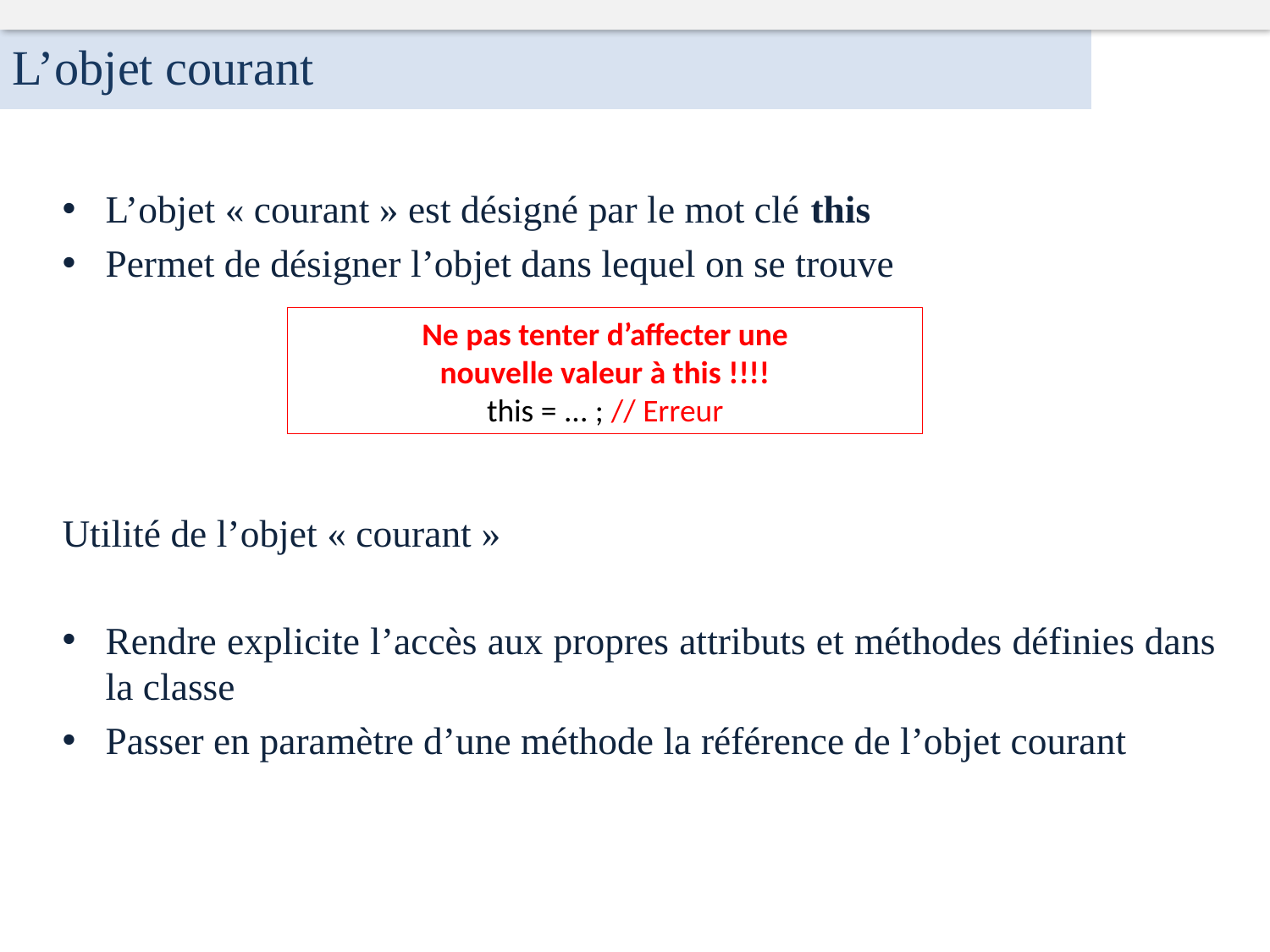

L’objet courant
L’objet « courant » est désigné par le mot clé this
Permet de désigner l’objet dans lequel on se trouve

Utilité de l’objet « courant »

Rendre explicite l’accès aux propres attributs et méthodes définies dans la classe
Passer en paramètre d’une méthode la référence de l’objet courant

Ne pas tenter d’affecter une
nouvelle valeur à this !!!!
this = ... ; // Erreur